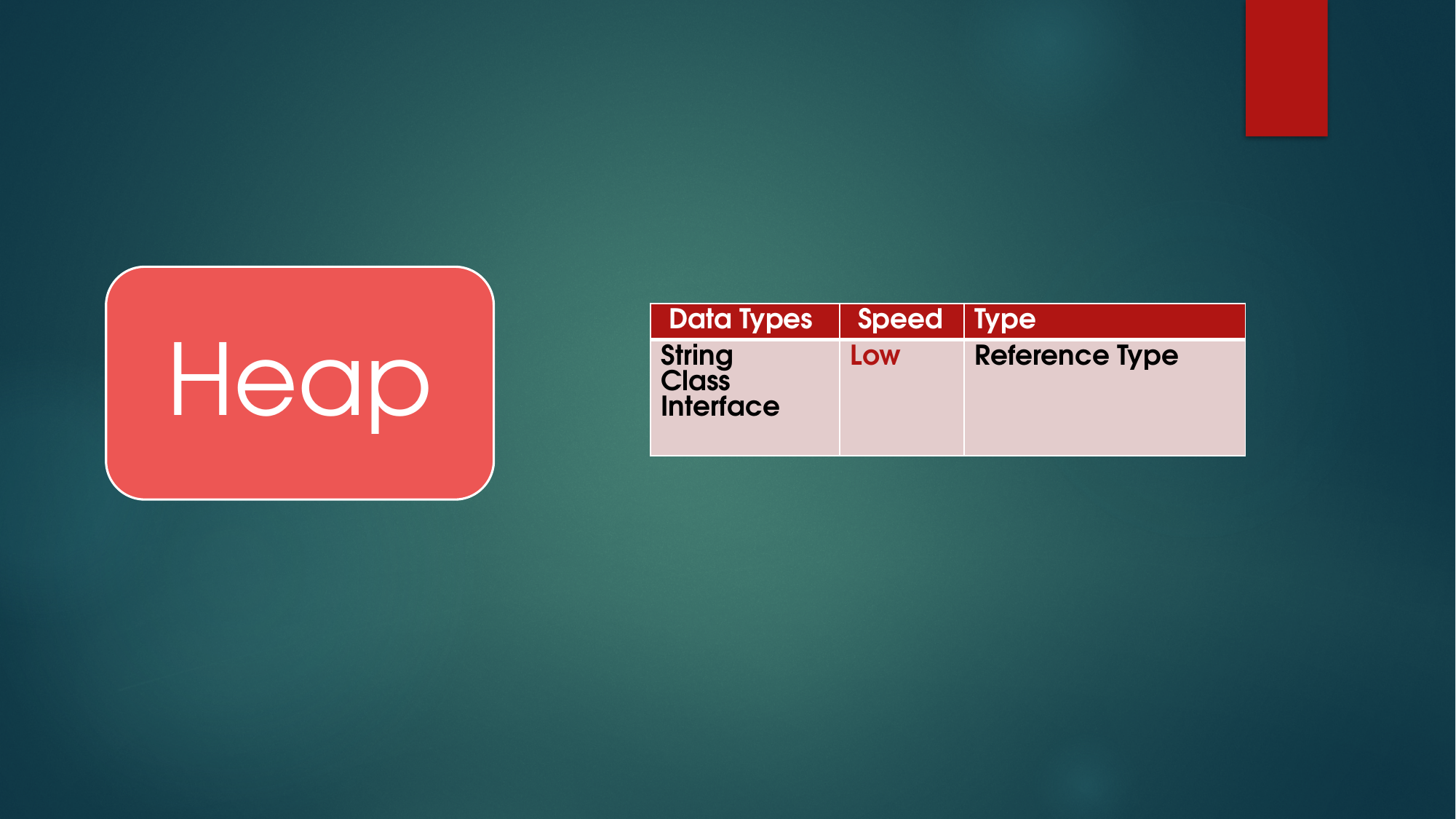

Heap
| Data Types | Speed | Type |
| --- | --- | --- |
| String Class Interface | Low | Reference Type |